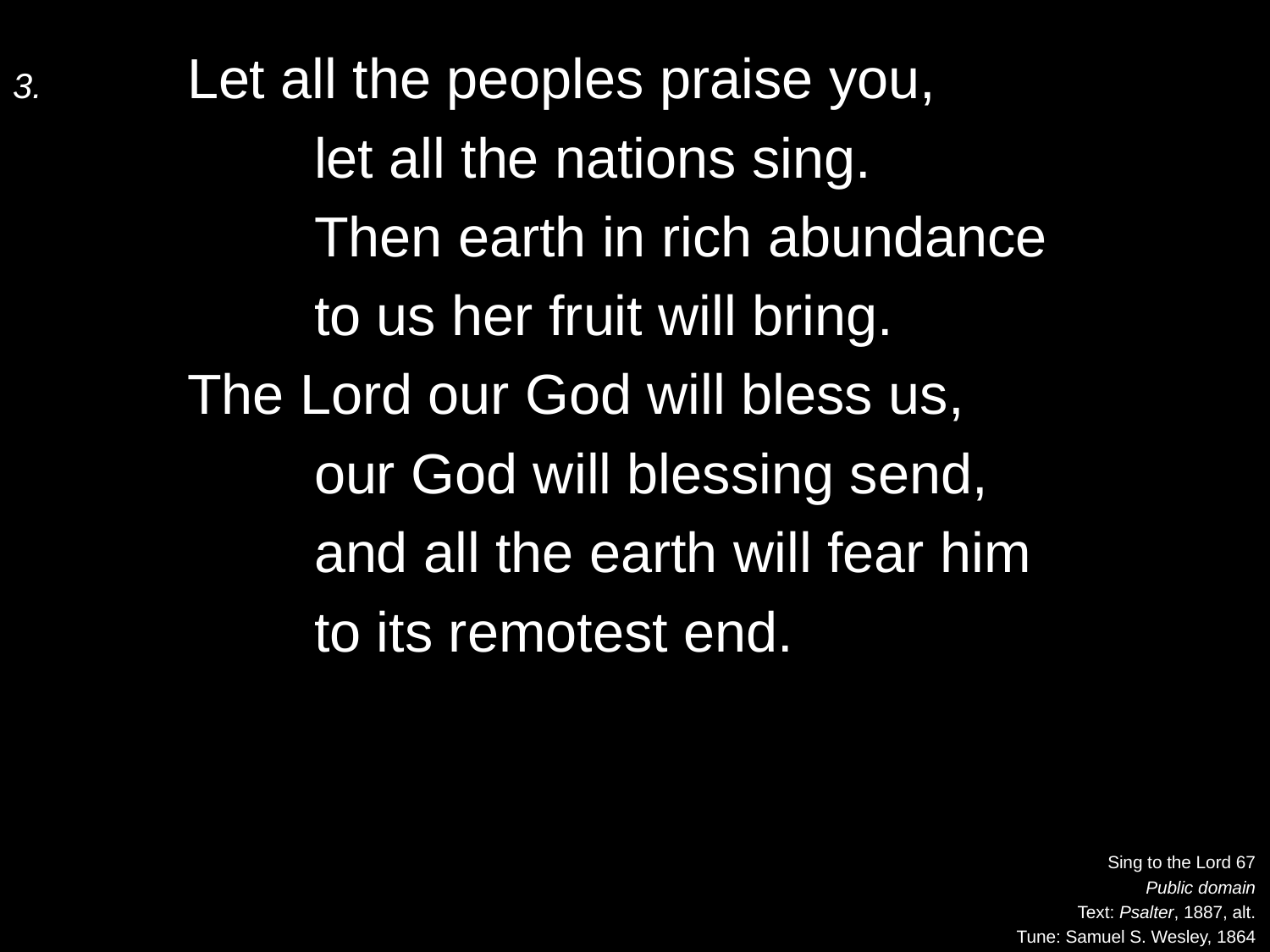

3.	Let all the peoples praise you,
		let all the nations sing.
		Then earth in rich abundance
		to us her fruit will bring.
	The Lord our God will bless us,
		our God will blessing send,
		and all the earth will fear him
		to its remotest end.
Sing to the Lord 67
Public domain
Text: Psalter, 1887, alt.
Tune: Samuel S. Wesley, 1864